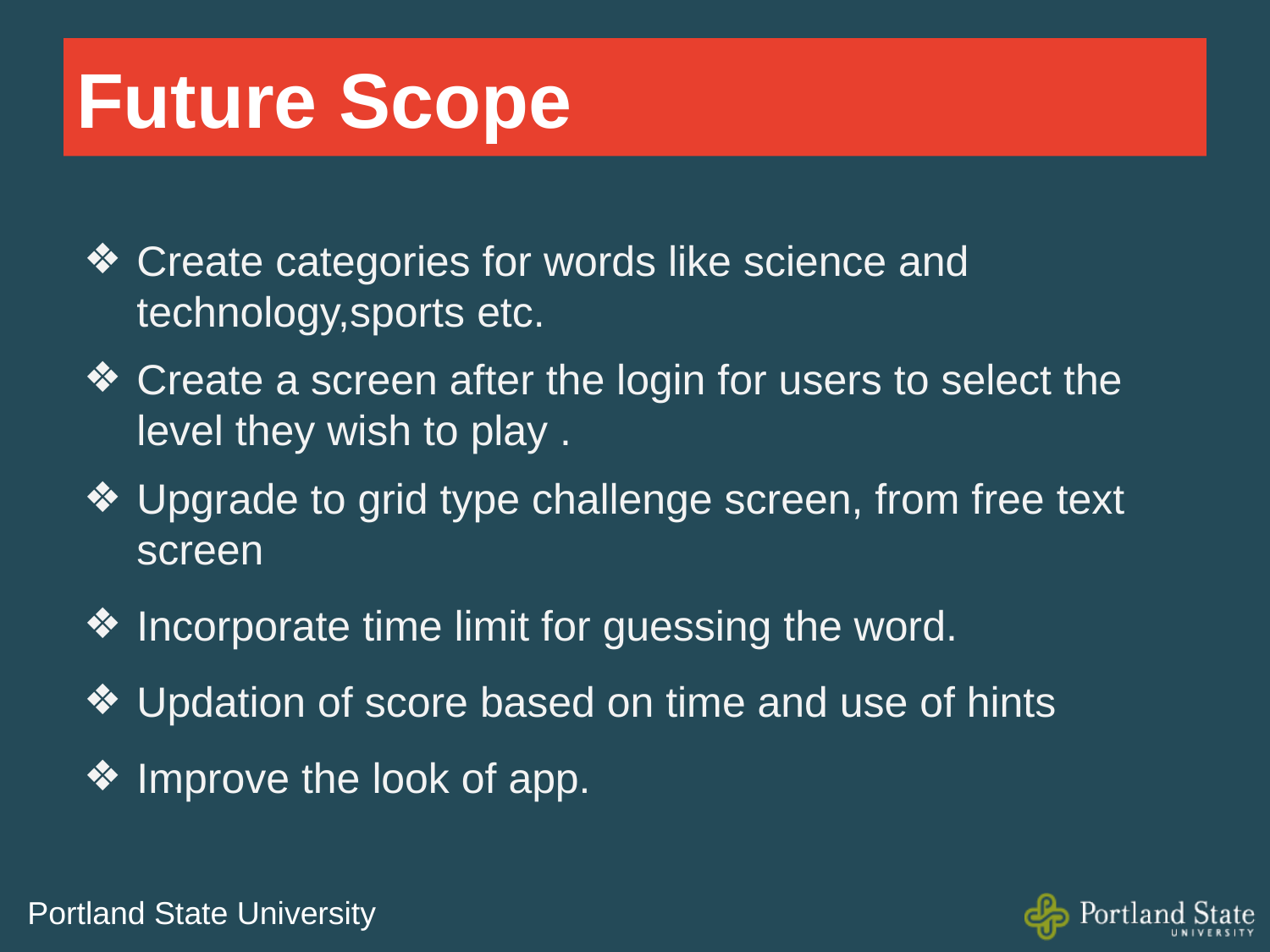

# Future Scope
Create categories for words like science and technology,sports etc.
Create a screen after the login for users to select the level they wish to play .
Upgrade to grid type challenge screen, from free text screen
Incorporate time limit for guessing the word.
Updation of score based on time and use of hints
Improve the look of app.